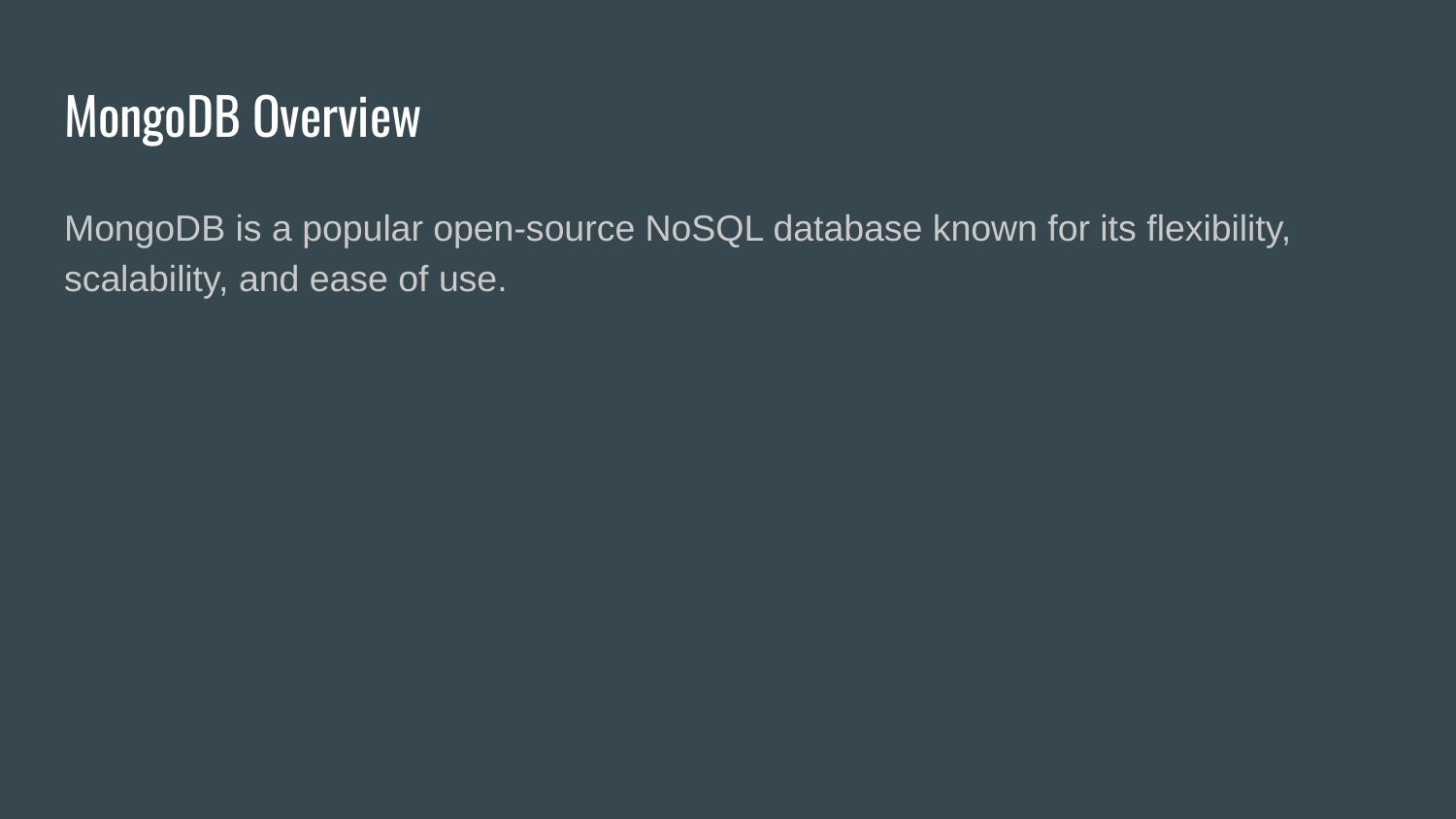

# MongoDB Overview
MongoDB is a popular open-source NoSQL database known for its flexibility, scalability, and ease of use.